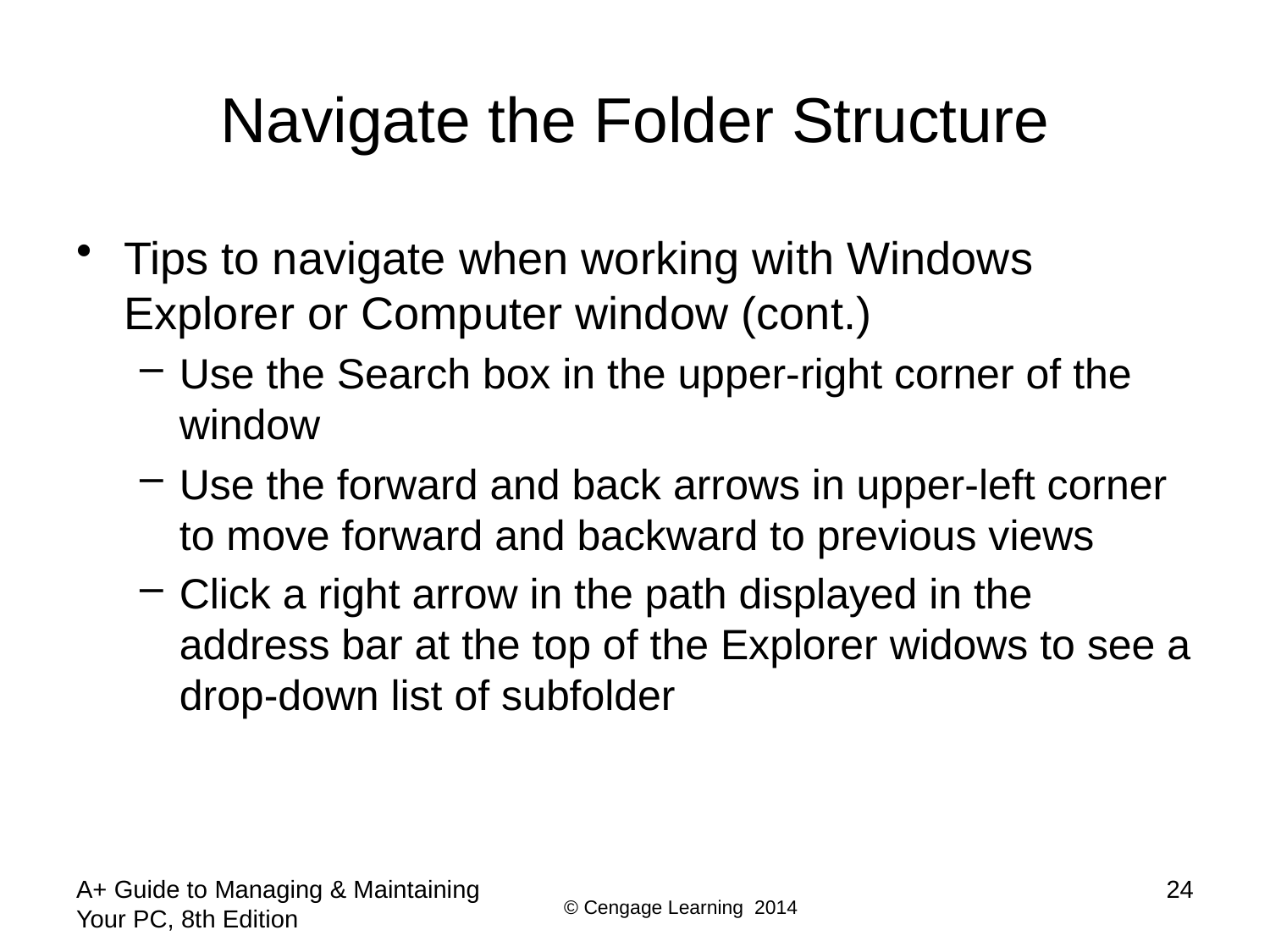

# Navigate the Folder Structure
Tips to navigate when working with Windows Explorer or Computer window (cont.)
Use the Search box in the upper-right corner of the window
Use the forward and back arrows in upper-left corner to move forward and backward to previous views
Click a right arrow in the path displayed in the address bar at the top of the Explorer widows to see a drop-down list of subfolder
A+ Guide to Managing & Maintaining Your PC, 8th Edition
24